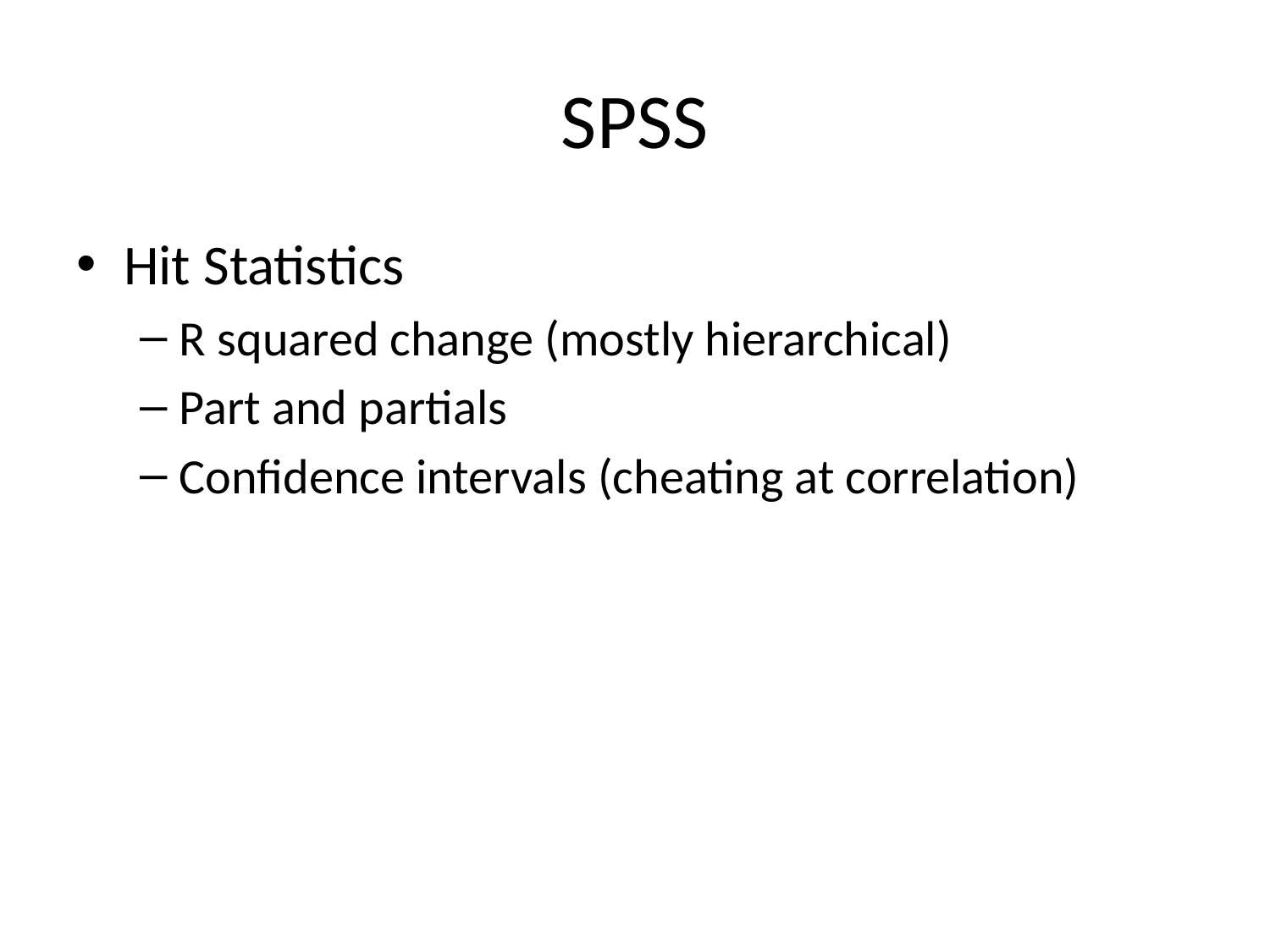

# SPSS
Hit Statistics
R squared change (mostly hierarchical)
Part and partials
Confidence intervals (cheating at correlation)